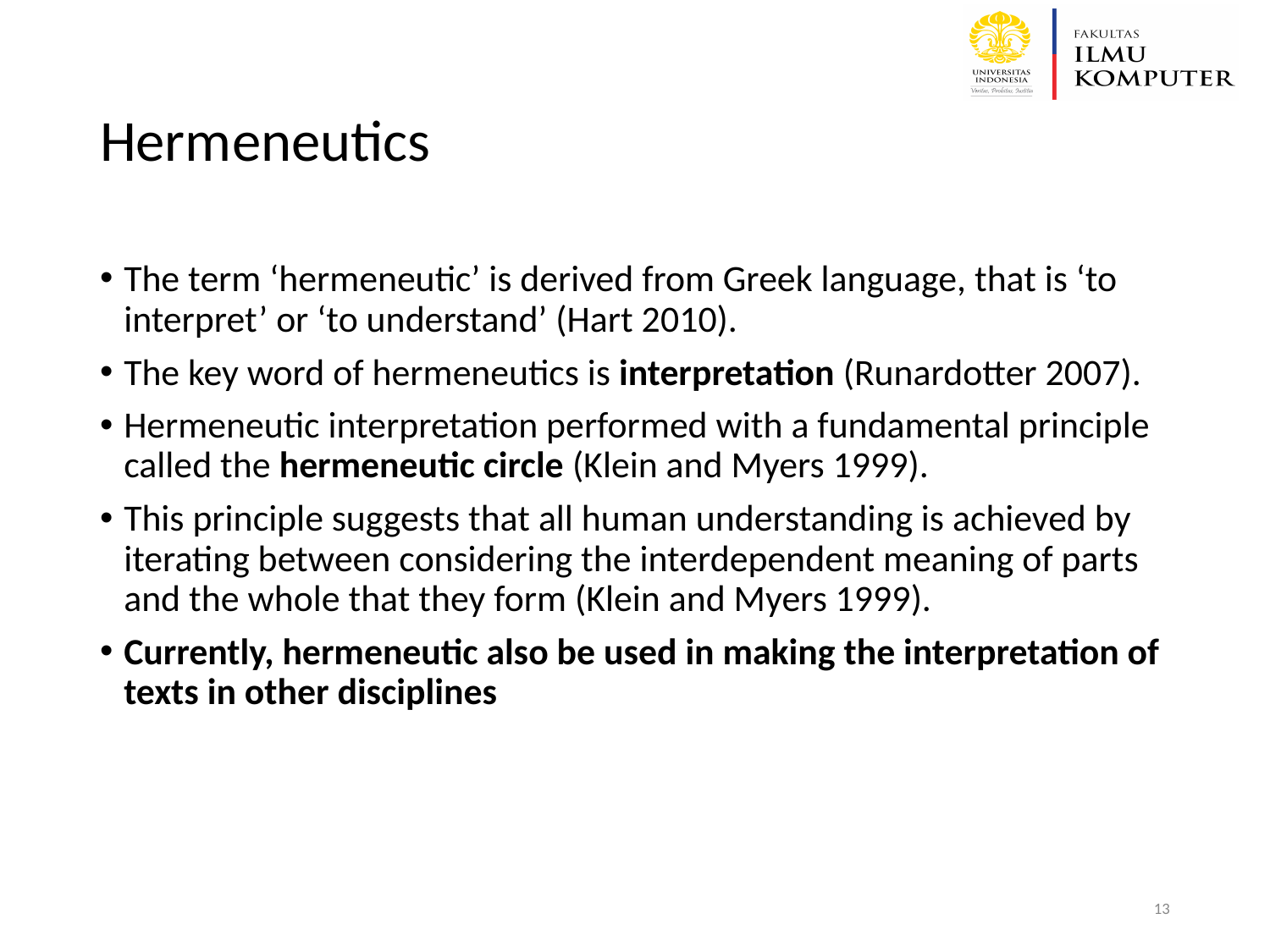

# Hermeneutics
The term ‘hermeneutic’ is derived from Greek language, that is ‘to interpret’ or ‘to understand’ (Hart 2010).
The key word of hermeneutics is interpretation (Runardotter 2007).
Hermeneutic interpretation performed with a fundamental principle called the hermeneutic circle (Klein and Myers 1999).
This principle suggests that all human understanding is achieved by iterating between considering the interdependent meaning of parts and the whole that they form (Klein and Myers 1999).
Currently, hermeneutic also be used in making the interpretation of texts in other disciplines

13